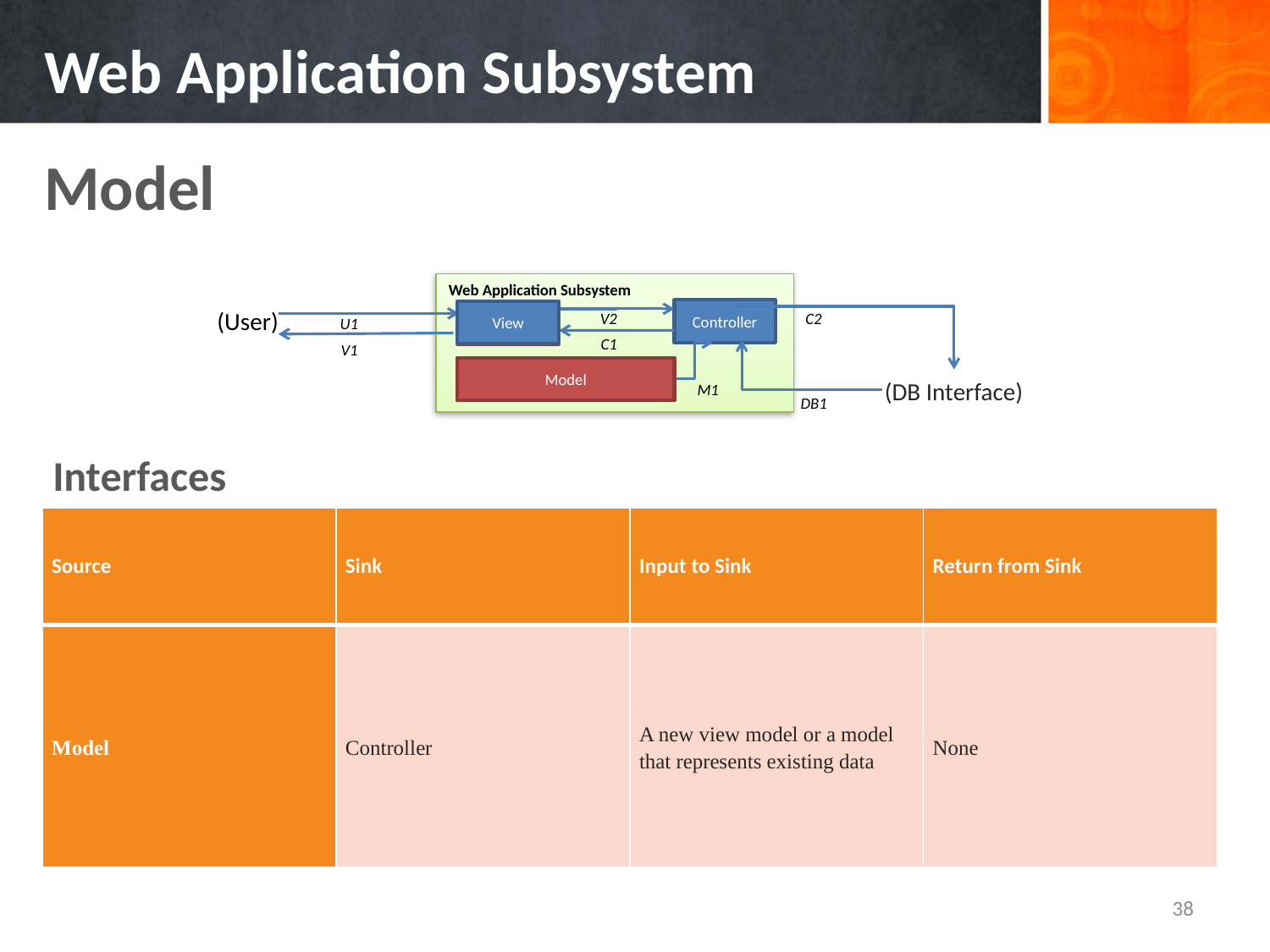

# Web Application Subsystem
Model

Web Application Subsystem
(User)
Controller
View
View
V2
C2
U1
C1
V1
Model
Model
(DB Interface)
M1
DB1
Interfaces
| Source | Sink | Input to Sink | Return from Sink |
| --- | --- | --- | --- |
| Model | Controller | A new view model or a model that represents existing data | None |
38